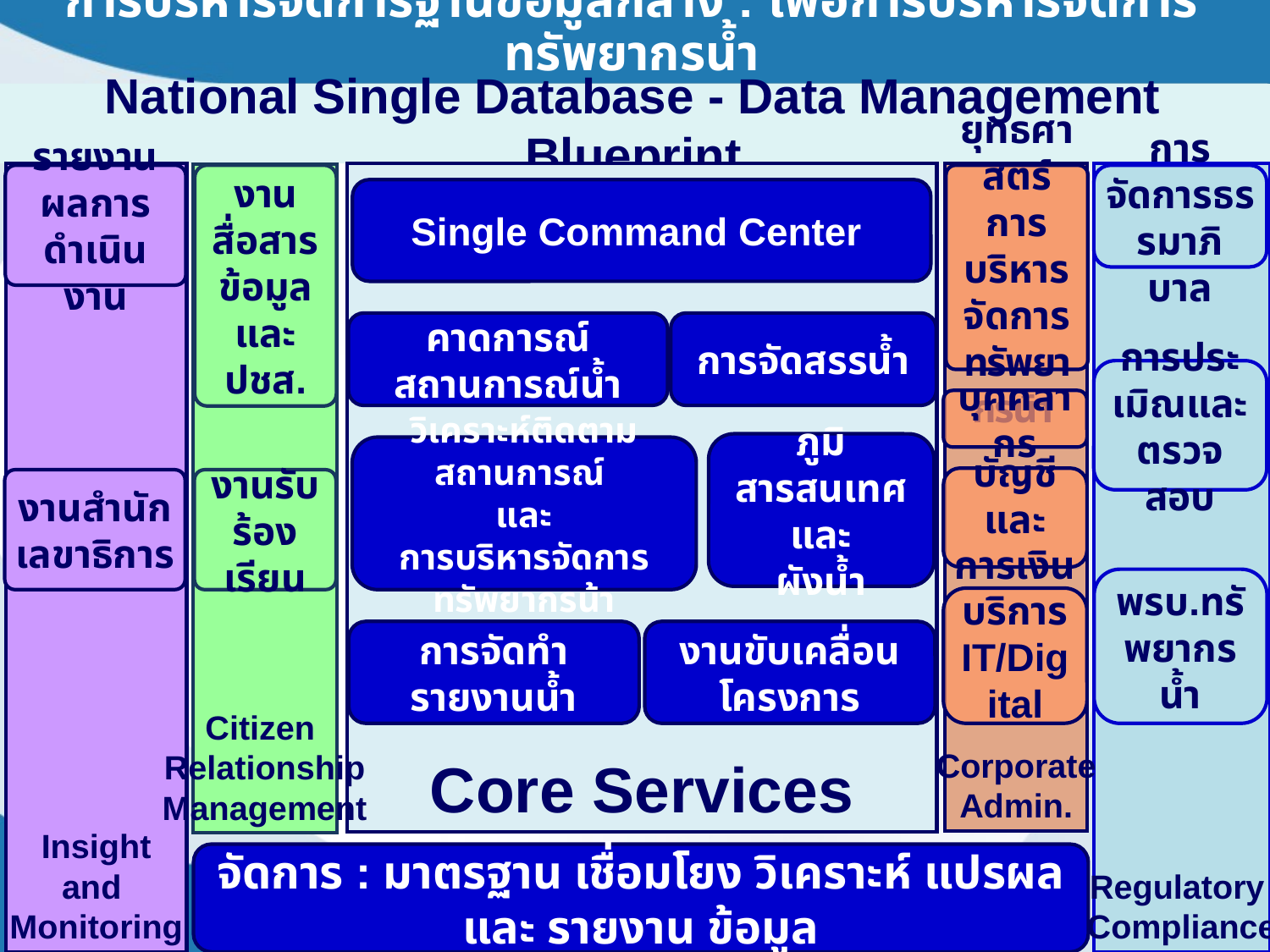

การบริหารจัดการฐานข้อมูลกลาง : เพื่อการบริหารจัดการทรัพยากรน้ำ
National Single Database - Data Management Blueprint

Core Services

Corporate
Admin.

Regulatory
Compliance

Insight
and
Monitoring

Citizen
Relationship
Management
รายงานผลการดำเนินงาน
งานสื่อสารข้อมูล
และ
ปชส.
ยุทธศาสตร์การบริหารจัดการทรัพยากรน้า
การจัดการธรรมาภิบาล
Single Command Center
คาดการณ์สถานการณ์น้ำ
การจัดสรรน้ำ
การประเมิณและตรวจสอบ
บุคคลากร
ภูมิสารสนเทศ
และ
ผังน้ำ
วิเคราะห์ติดตามสถานการณ์
และ
การบริหารจัดการทรัพยากรน้า
บัญชีและการเงิน
งานสำนักเลขาธิการ
งานรับร้องเรียน
พรบ.ทรัพยากรน้ำ
บริการ IT/Digital
การจัดทำรายงานน้ำ
งานขับเคลื่อนโครงการ
1
จัดการ : มาตรฐาน เชื่อมโยง วิเคราะห์ แปรผล และ รายงาน ข้อมูล